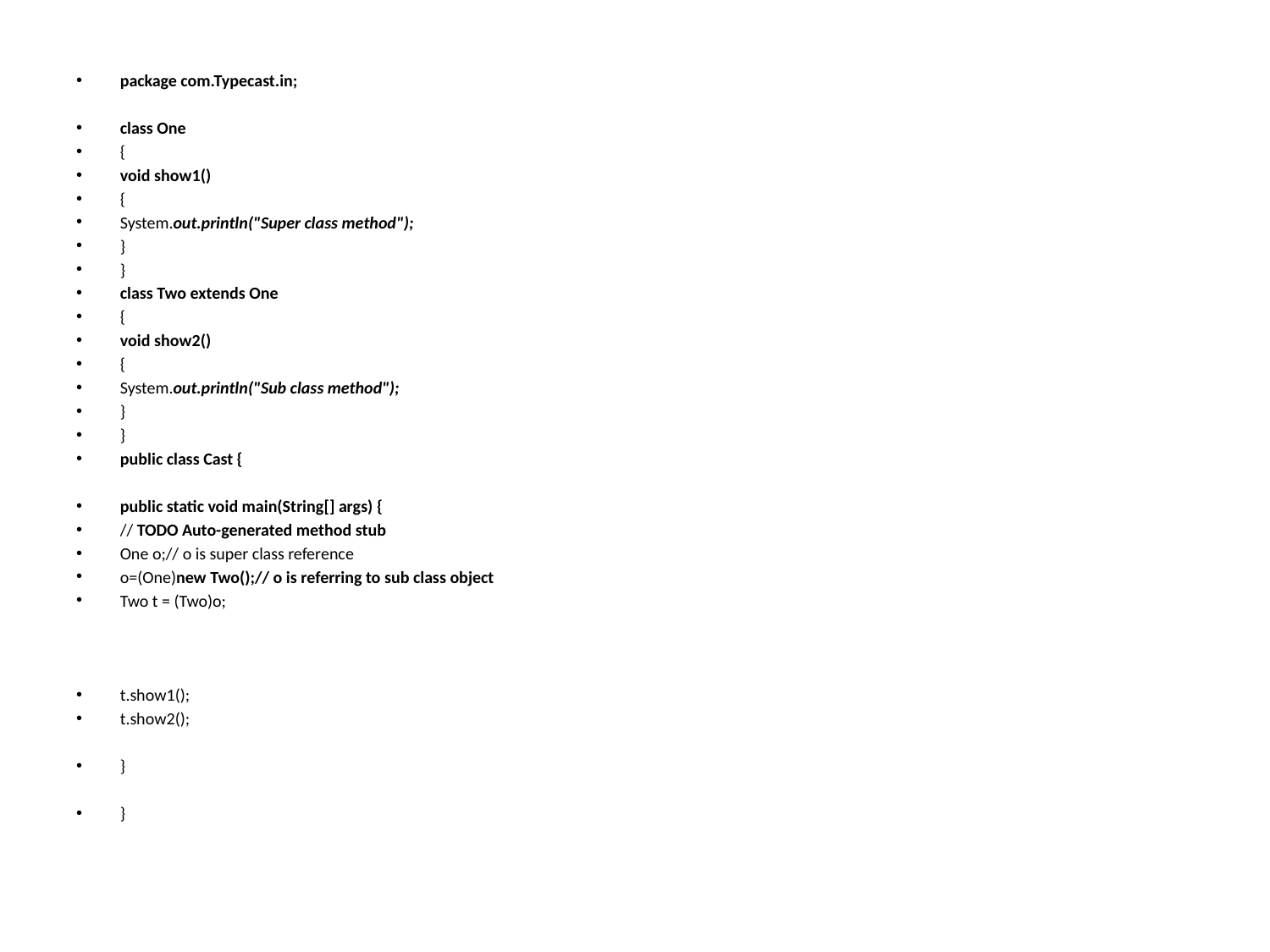

#
package com.Typecast.in;

class One
{
void show1()
{
System.out.println("Super class method");
}
}
class Two extends One
{
void show2()
{
System.out.println("Sub class method");
}
}
public class Cast {

public static void main(String[] args) {
// TODO Auto-generated method stub
One o;// o is super class reference
o=(One)new Two();// o is referring to sub class object
Two t = (Two)o;

t.show1();
t.show2();

}

}